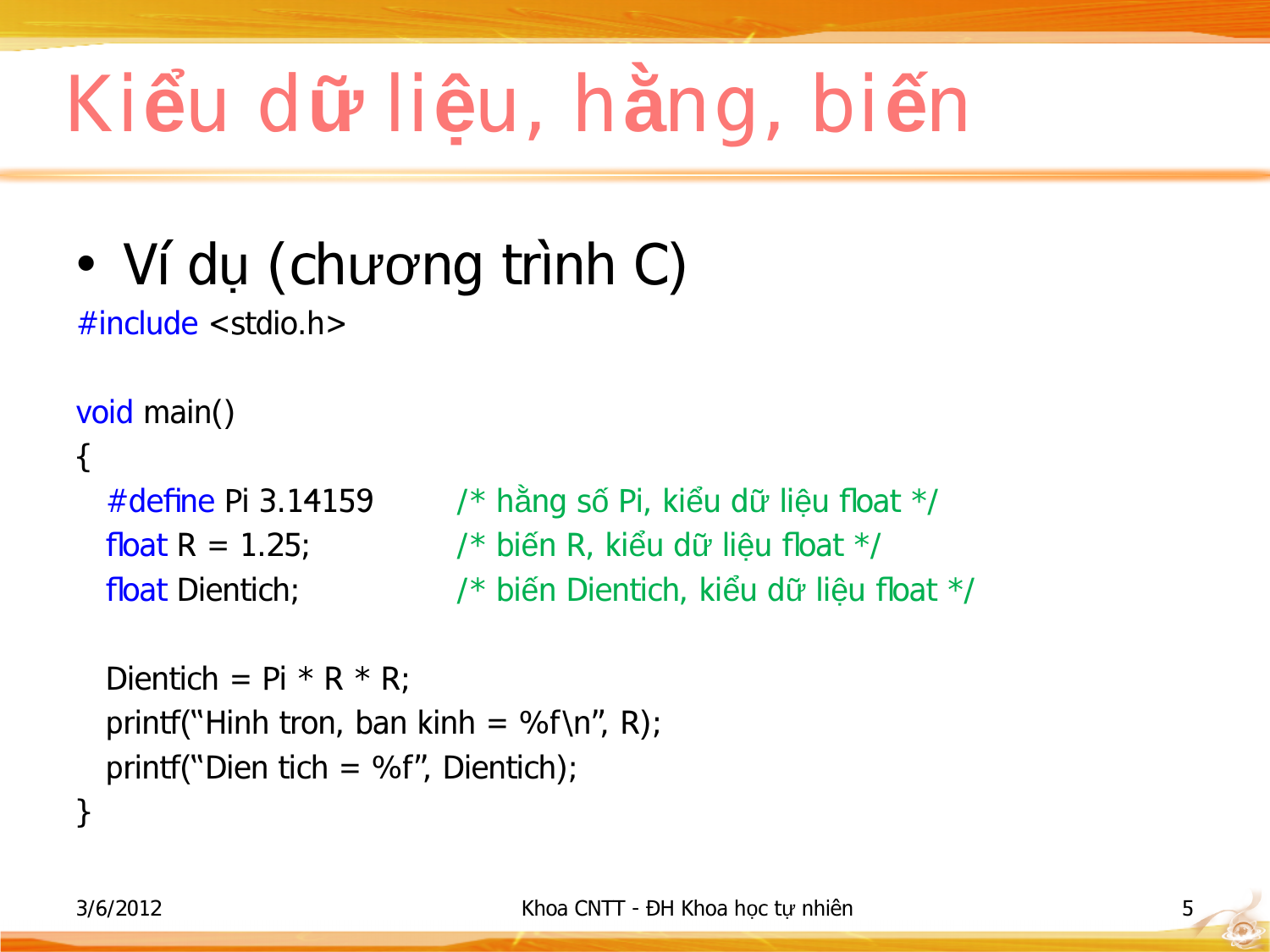

# Kiểu dữ liệu, hằng, biến
Ví dụ (chương trình C)
#include <stdio.h>

void main()
{
   #define Pi 3.14159	/* hằng số Pi, kiểu dữ liệu float */
   float R = 1.25;		/* biến R, kiểu dữ liệu float */
   float Dientich;		/* biến Dientich, kiểu dữ liệu float */

   Dientich = Pi * R * R;
   printf(“Hinh tron, ban kinh = %f\n”, R);
   printf(“Dien tich = %f”, Dientich);
}
3/6/2012
Khoa CNTT - ĐH Khoa học tự nhiên
5